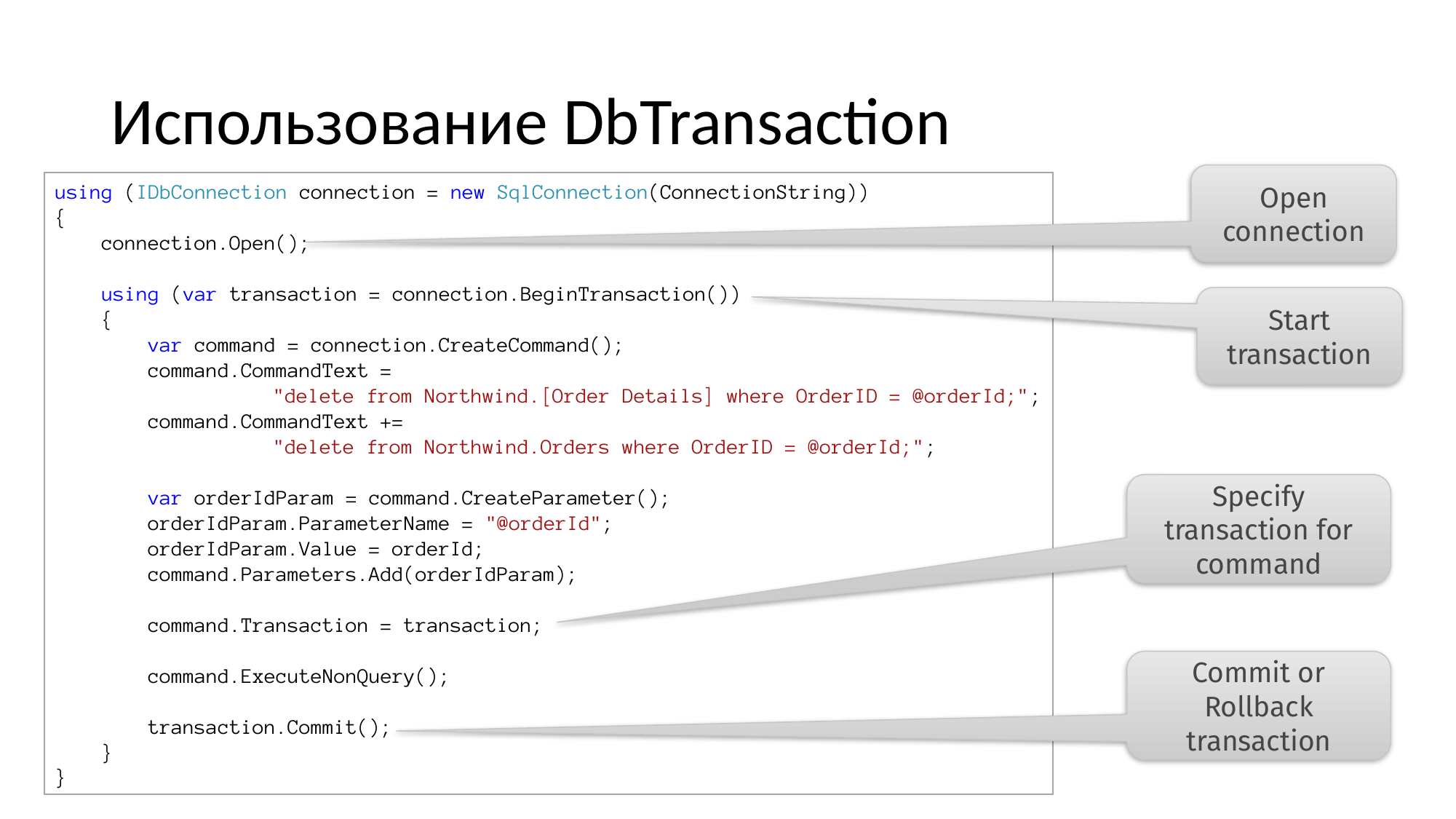

# Использование DbTransaction
Open connection
using (IDbConnection connection = new SqlConnection(ConnectionString))
{
    connection.Open();
    using (var transaction = connection.BeginTransaction())
    {
        var command = connection.CreateCommand();
        command.CommandText =
		"delete from Northwind.[Order Details] where OrderID = @orderId;";
        command.CommandText +=
		"delete from Northwind.Orders where OrderID = @orderId;";
        var orderIdParam = command.CreateParameter();
        orderIdParam.ParameterName = "@orderId";
        orderIdParam.Value = orderId;
        command.Parameters.Add(orderIdParam);
        command.Transaction = transaction;
        command.ExecuteNonQuery();
        transaction.Commit();
    }
}
Start transaction
Specify transaction for command
Commit or Rollback transaction